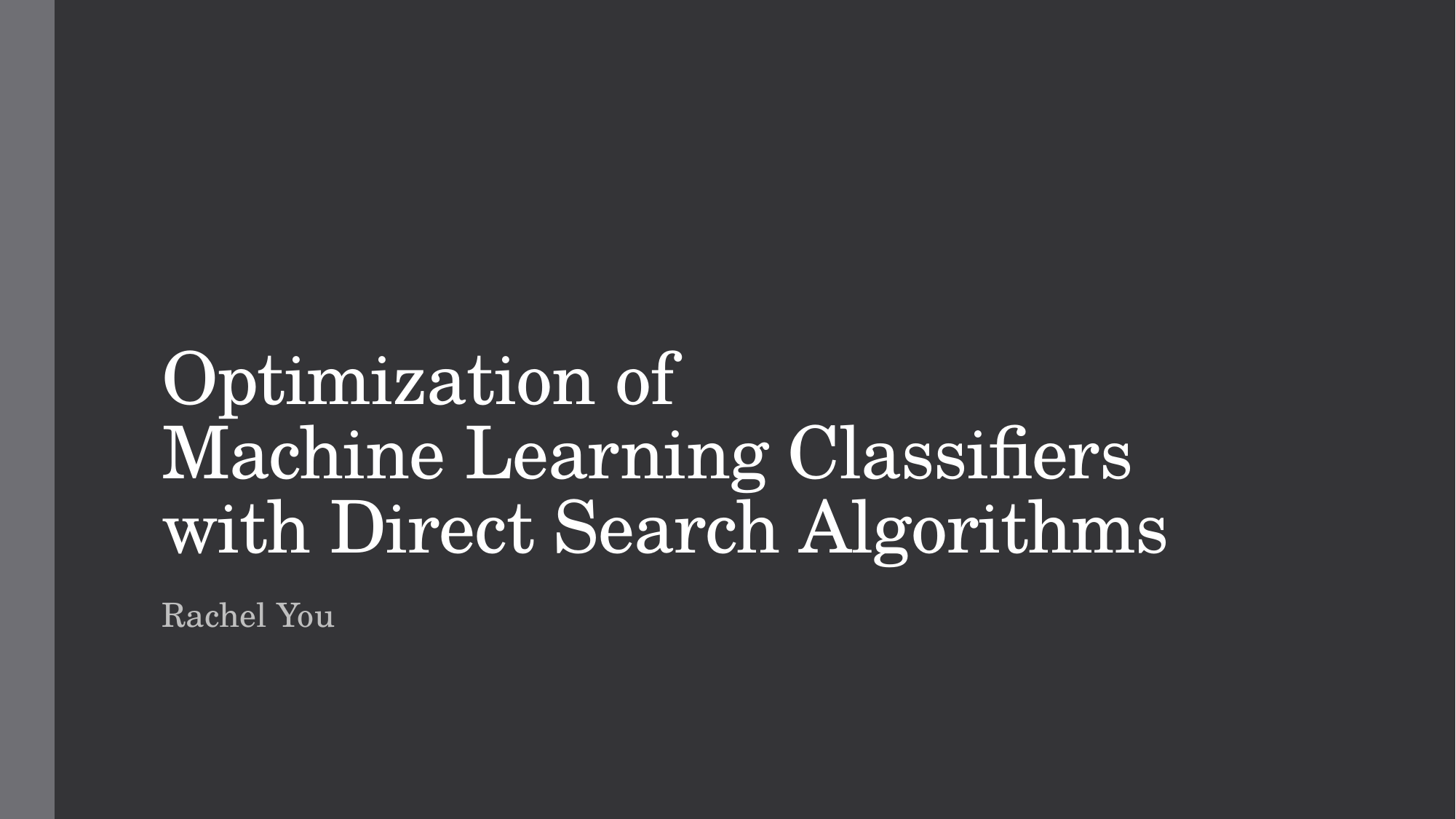

# Optimization of Machine Learning Classifiers with Direct Search Algorithms
Rachel You